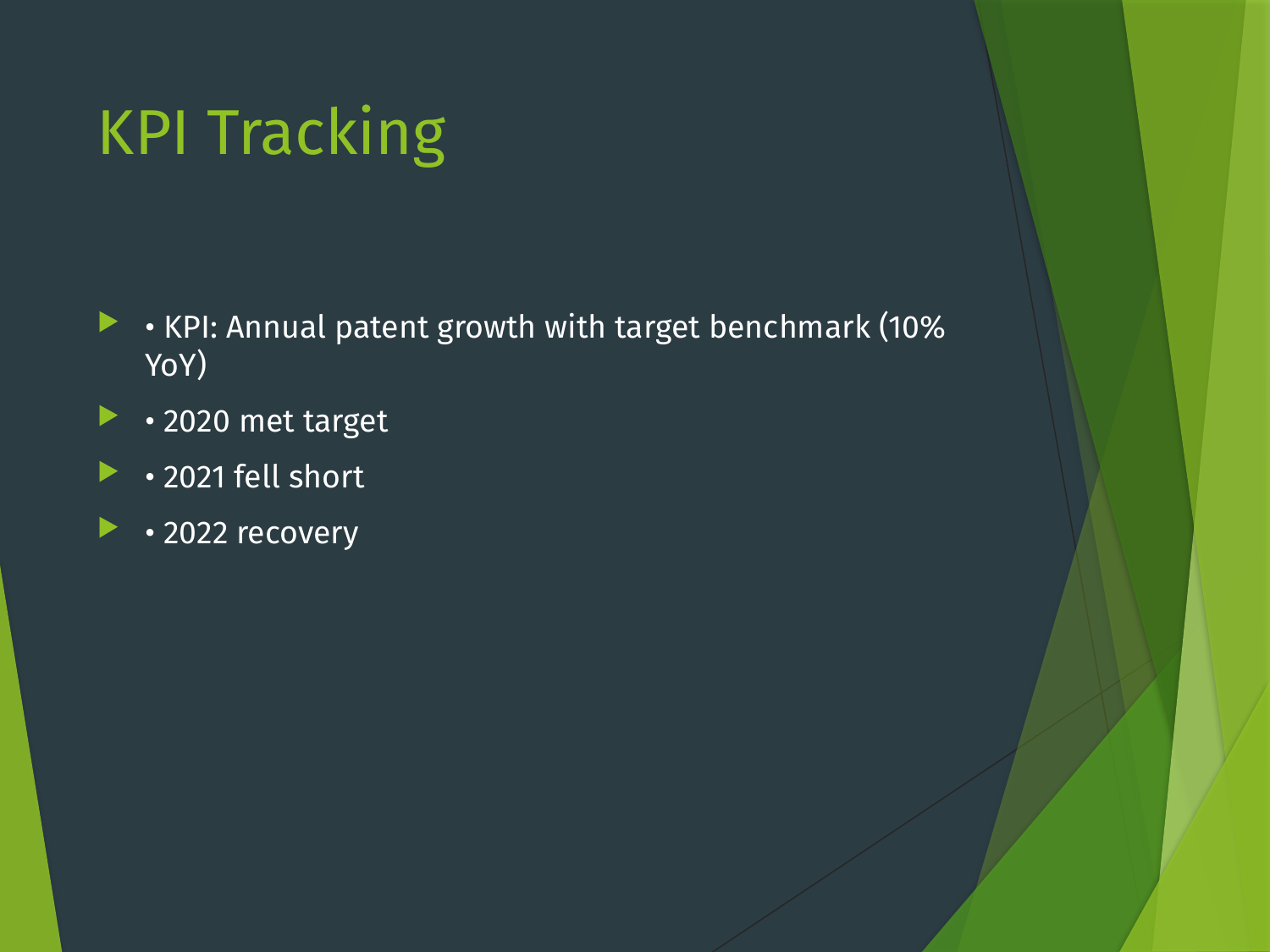

# KPI Tracking
• KPI: Annual patent growth with target benchmark (10% YoY)
• 2020 met target
• 2021 fell short
• 2022 recovery